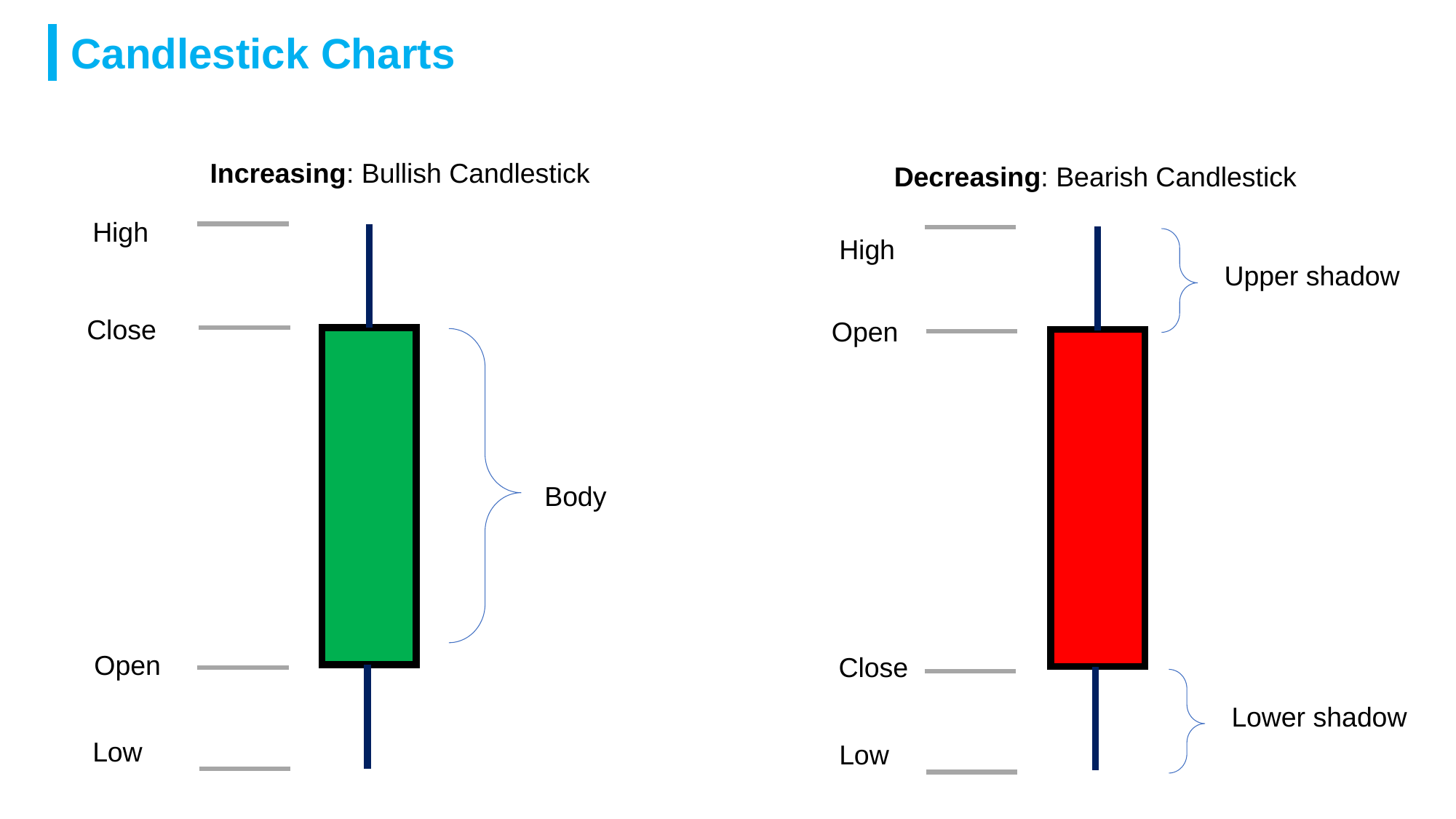

Candlestick Charts
Increasing: Bullish Candlestick
Decreasing: Bearish Candlestick
High

High

Upper shadow
Close
Open

Body
Open
Close

Lower shadow
Low
Low